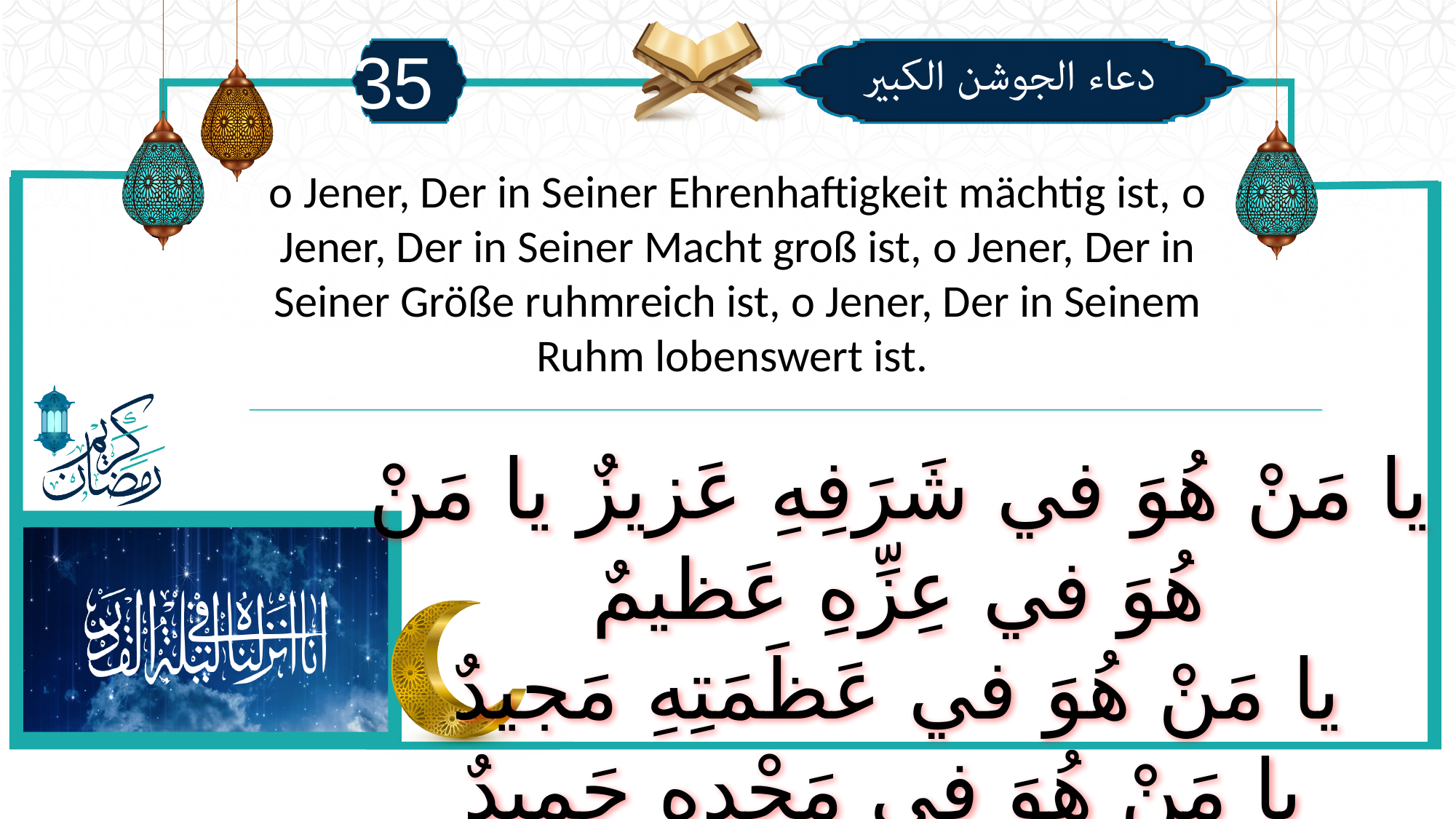

35
o Jener, Der in Seiner Ehrenhaftigkeit mächtig ist, o Jener, Der in Seiner Macht groß ist, o Jener, Der in Seiner Größe ruhmreich ist, o Jener, Der in Seinem Ruhm lobenswert ist.
يا مَنْ هُوَ في شَرَفِهِ عَزيزٌ يا مَنْ هُوَ في عِزِّهِ عَظيمٌ
 يا مَنْ هُوَ في عَظَمَتِهِ مَجيدٌ
يا مَنْ هُوَ في مَجْدِهِ حَميدٌ